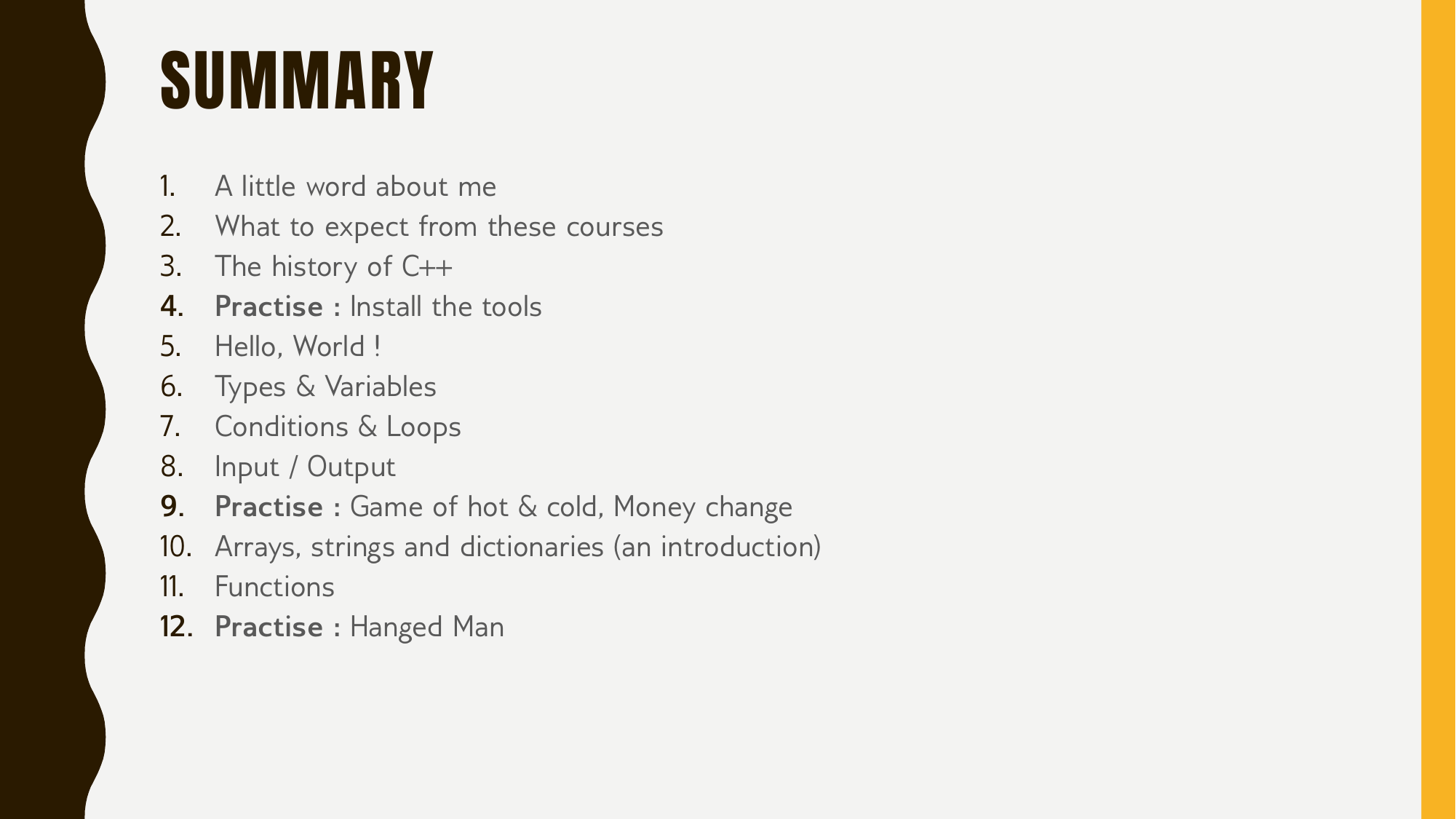

# SUMMARY
A little word about me
What to expect from these courses
The history of C++
Practise : Install the tools
Hello, World !
Types & Variables
Conditions & Loops
Input / Output
Practise : Game of hot & cold, Money change
Arrays, strings and dictionaries (an introduction)
Functions
Practise : Hanged Man